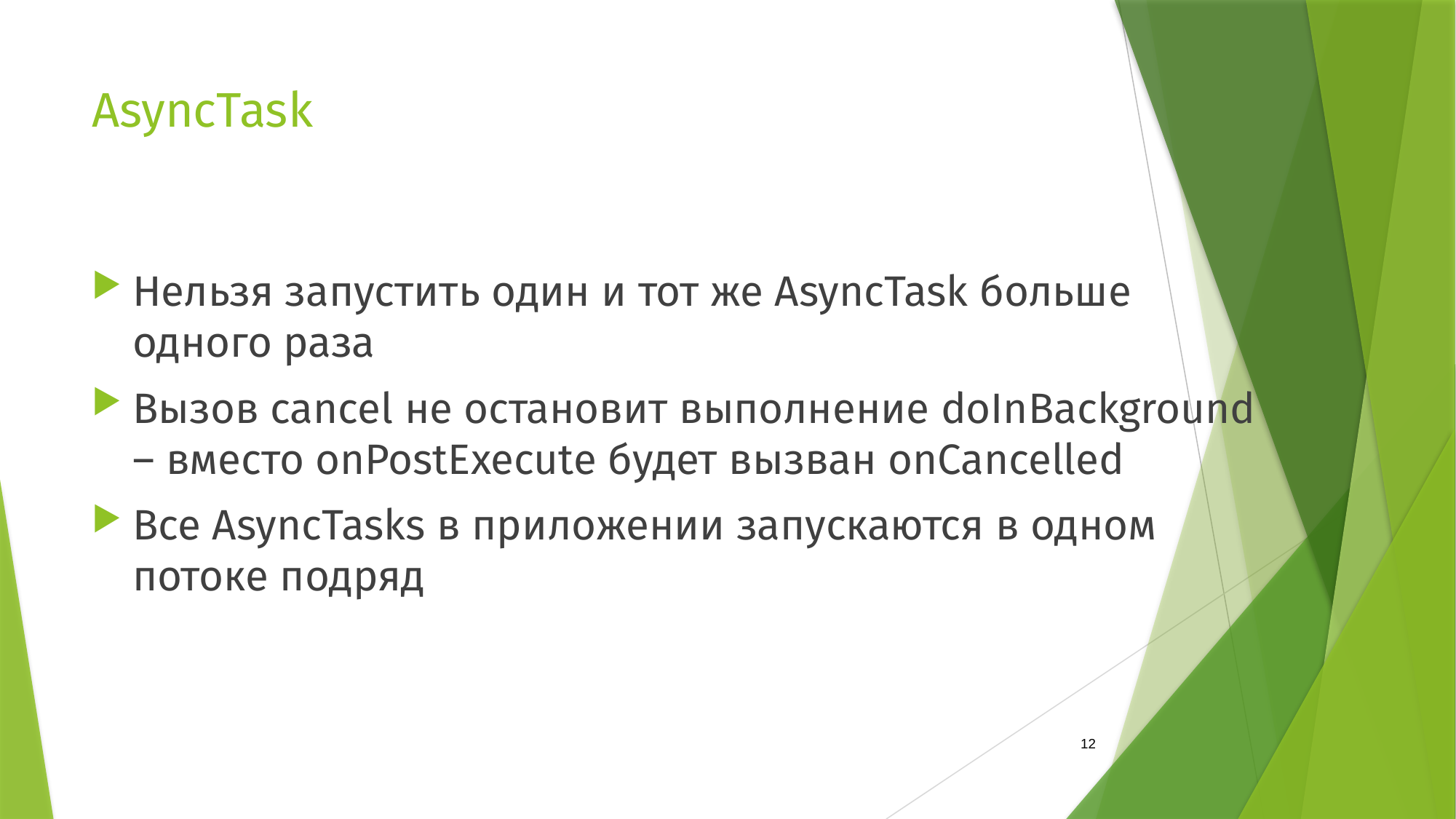

# AsyncTask
Нельзя запустить один и тот же AsyncTask больше одного раза
Вызов cancel не остановит выполнение doInBackground – вместо onPostExecute будет вызван onCancelled
Все AsyncTasks в приложении запускаются в одном потоке подряд
12